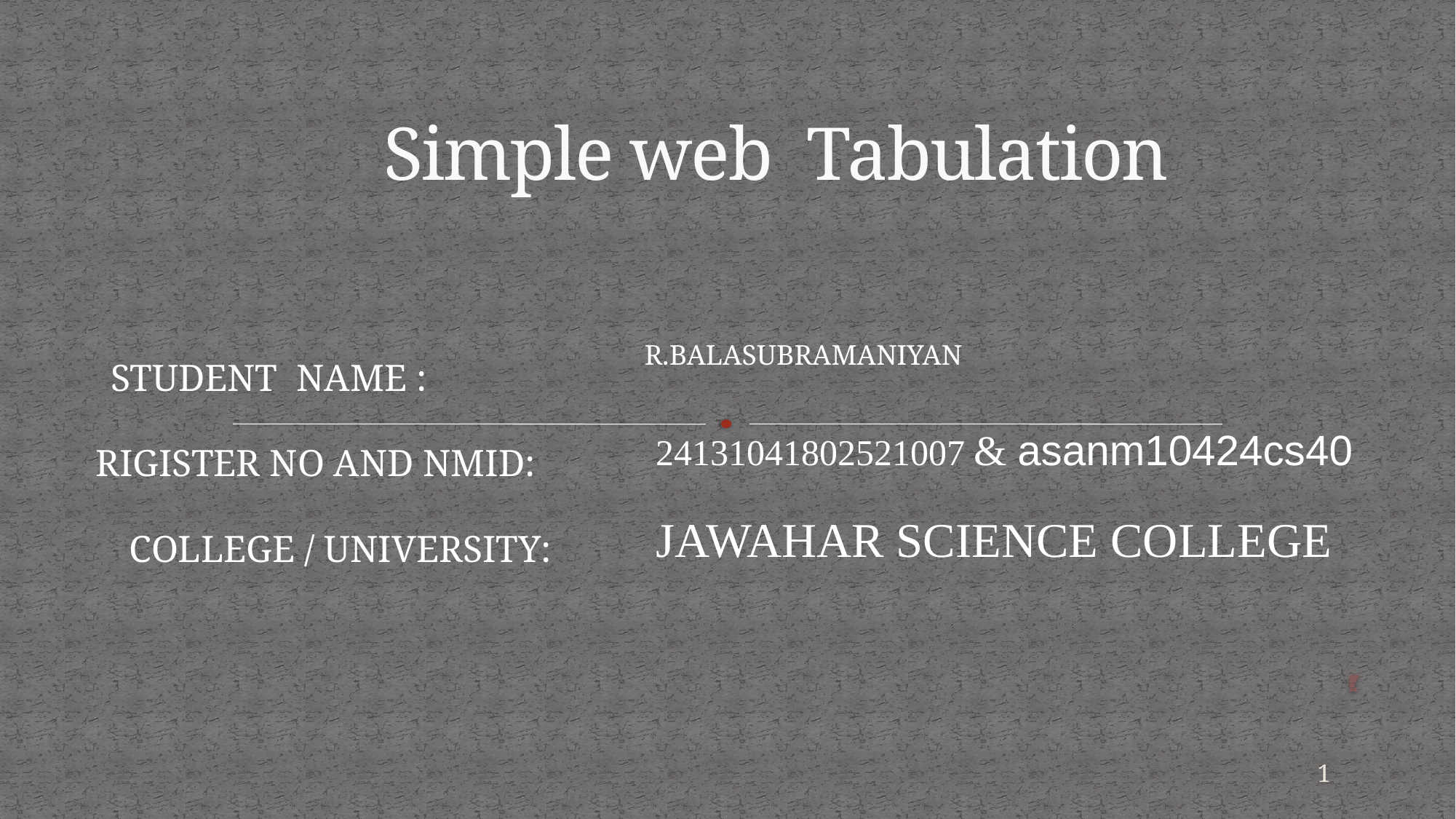

# Simple web  Tabulation
R.BALASUBRAMANIYAN
STUDENT  NAME :

24131041802521007 & asanm10424cs40
RIGISTER NO AND NMID:
JAWAHAR SCIENCE COLLEGE
COLLEGE / UNIVERSITY:
STUDENT NAME           :  MOHAN RAJ .A
REGISTER NO AND NMID   :
DEPARTMENT:  B.s.c.Computer science
COLLEGE: COLLEGE/ UNIVERSITY: Annamalai University

1